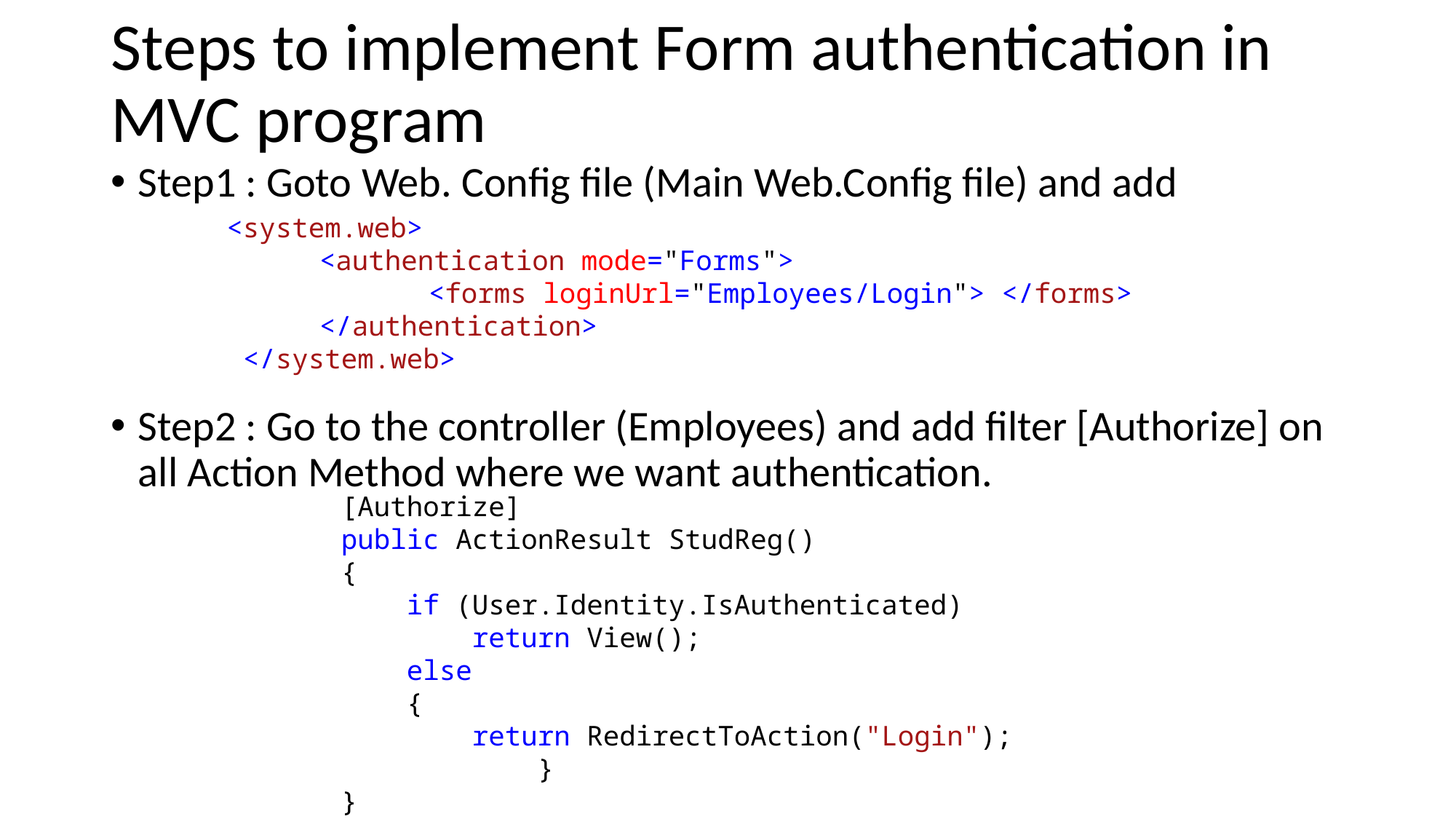

# Steps to implement Form authentication in MVC program
Step1 : Goto Web. Config file (Main Web.Config file) and add

Step2 : Go to the controller (Employees) and add filter [Authorize] on all Action Method where we want authentication.

 <system.web>
	<authentication mode="Forms">
      		<forms loginUrl="Employees/Login"> </forms>
  	</authentication>
  </system.web>
        [Authorize]
        public ActionResult StudReg()
        {
            if (User.Identity.IsAuthenticated)
                return View();
            else
            {
                return RedirectToAction("Login");
                    }
        }